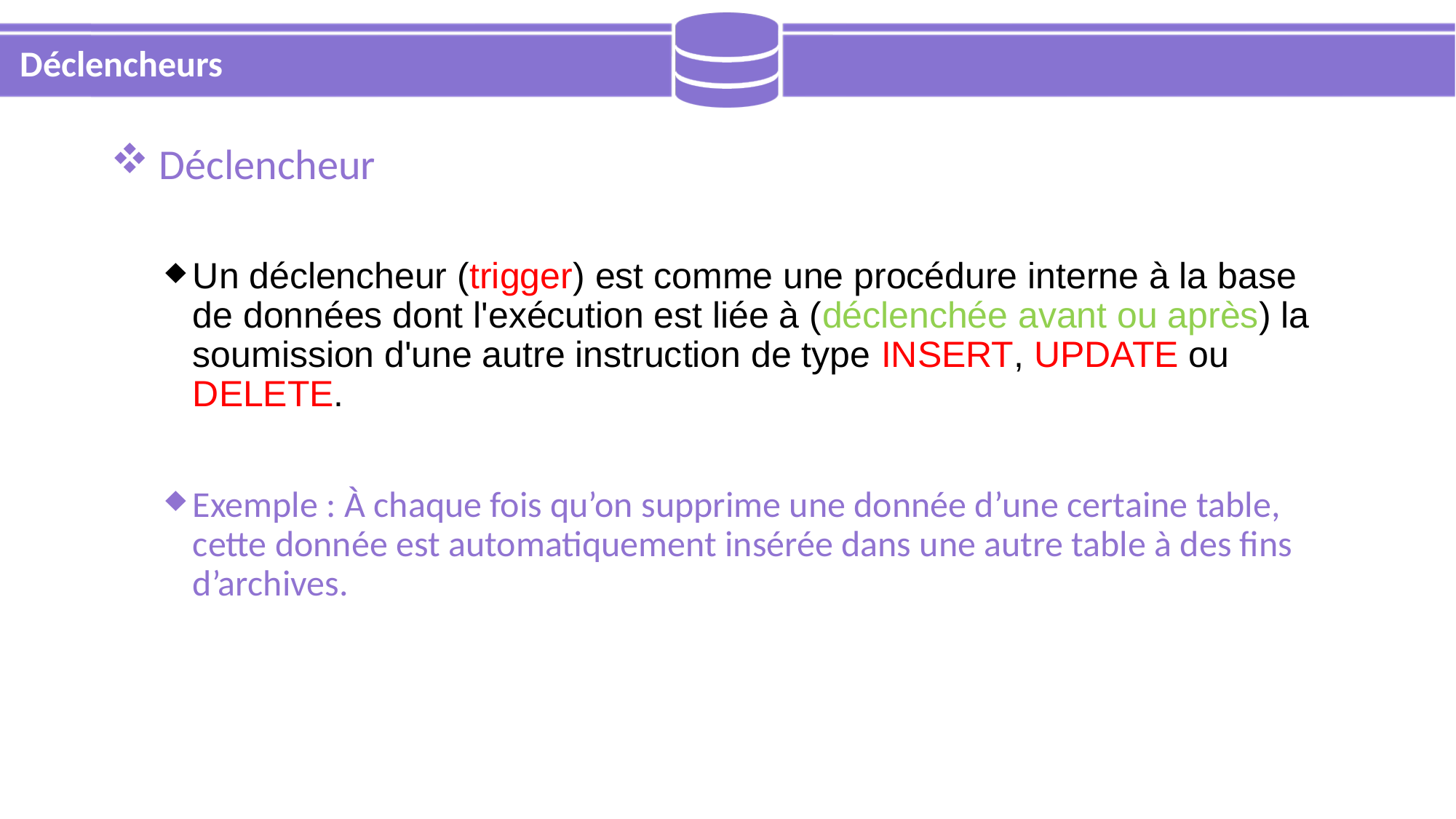

# Déclencheurs
 Déclencheur

Un déclencheur (trigger) est comme une procédure interne à la base de données dont l'exécution est liée à (déclenchée avant ou après) la soumission d'une autre instruction de type INSERT, UPDATE ou DELETE.

Exemple : À chaque fois qu’on supprime une donnée d’une certaine table, cette donnée est automatiquement insérée dans une autre table à des fins d’archives.